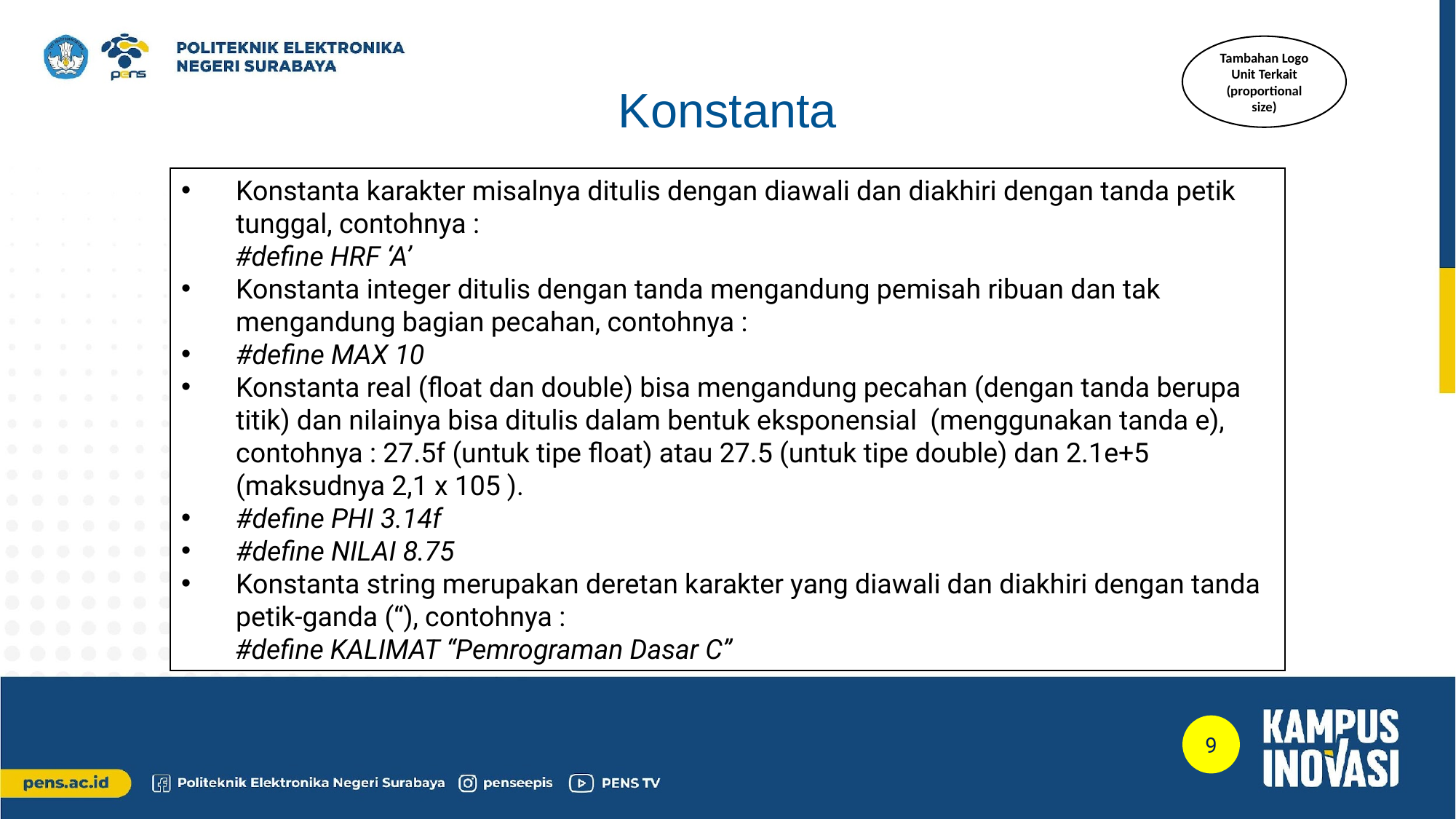

Tambahan Logo Unit Terkait (proportional size)
Konstanta
Konstanta karakter misalnya ditulis dengan diawali dan diakhiri dengan tanda petik tunggal, contohnya :
        #define HRF ‘A’
Konstanta integer ditulis dengan tanda mengandung pemisah ribuan dan tak mengandung bagian pecahan, contohnya :
#define MAX 10
Konstanta real (float dan double) bisa mengandung pecahan (dengan tanda berupa titik) dan nilainya bisa ditulis dalam bentuk eksponensial  (menggunakan tanda e), contohnya : 27.5f (untuk tipe float) atau 27.5 (untuk tipe double) dan 2.1e+5 (maksudnya 2,1 x 105 ).
#define PHI 3.14f
#define NILAI 8.75
Konstanta string merupakan deretan karakter yang diawali dan diakhiri dengan tanda petik-ganda (“), contohnya :
        #define KALIMAT “Pemrograman Dasar C”

9